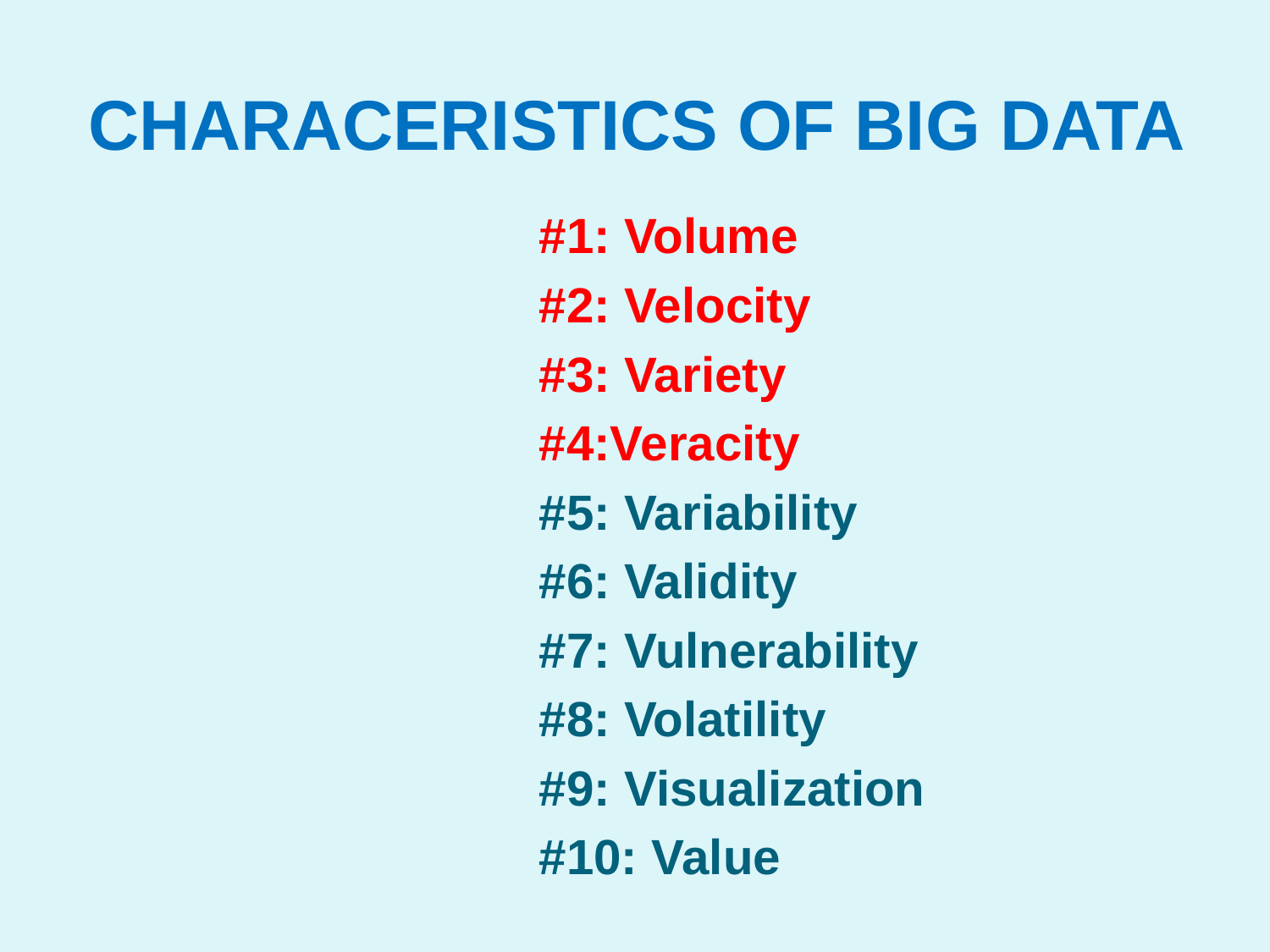

# CHARACERISTICS OF BIG DATA
				#1: Volume
				#2: Velocity
				#3: Variety
				#4:Veracity
				#5: Variability
				#6: Validity
				#7: Vulnerability
				#8: Volatility
				#9: Visualization
				#10: Value